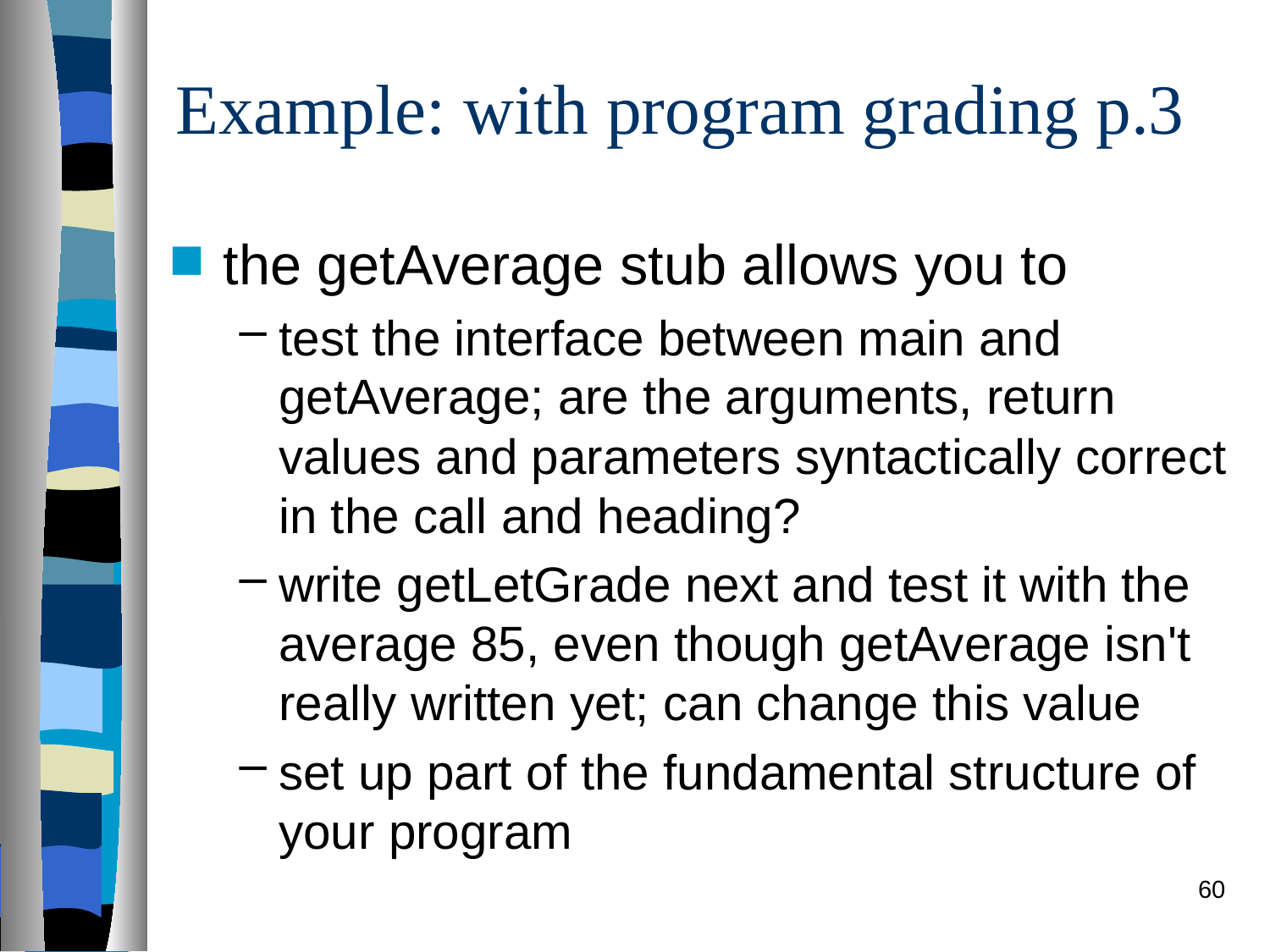

# Example: with program grading p.3
the getAverage stub allows you to
test the interface between main and getAverage; are the arguments, return values and parameters syntactically correct in the call and heading?
write getLetGrade next and test it with the average 85, even though getAverage isn't really written yet; can change this value
set up part of the fundamental structure of your program
60